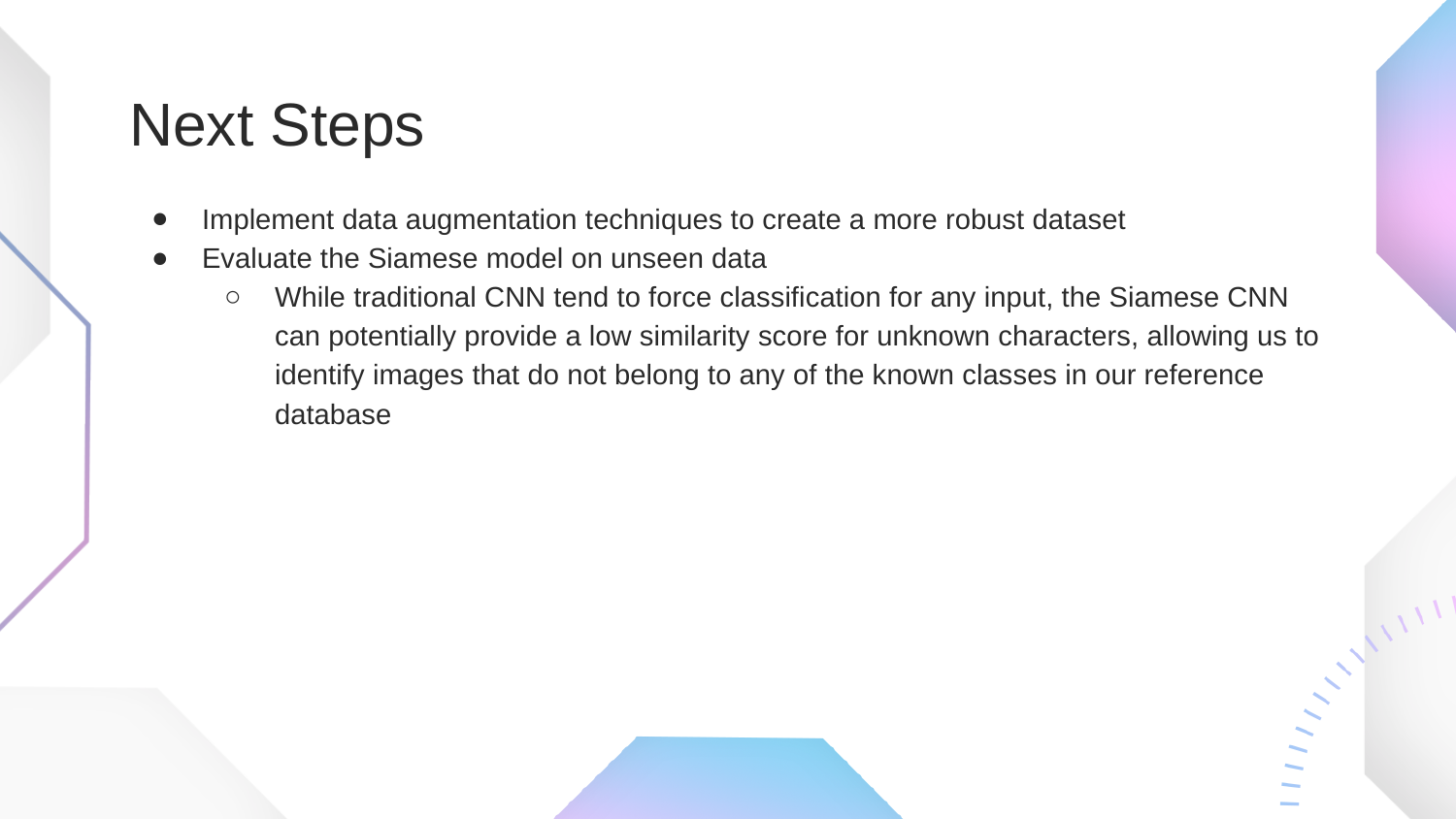

# Next Steps
Implement data augmentation techniques to create a more robust dataset
Evaluate the Siamese model on unseen data
While traditional CNN tend to force classification for any input, the Siamese CNN can potentially provide a low similarity score for unknown characters, allowing us to identify images that do not belong to any of the known classes in our reference database